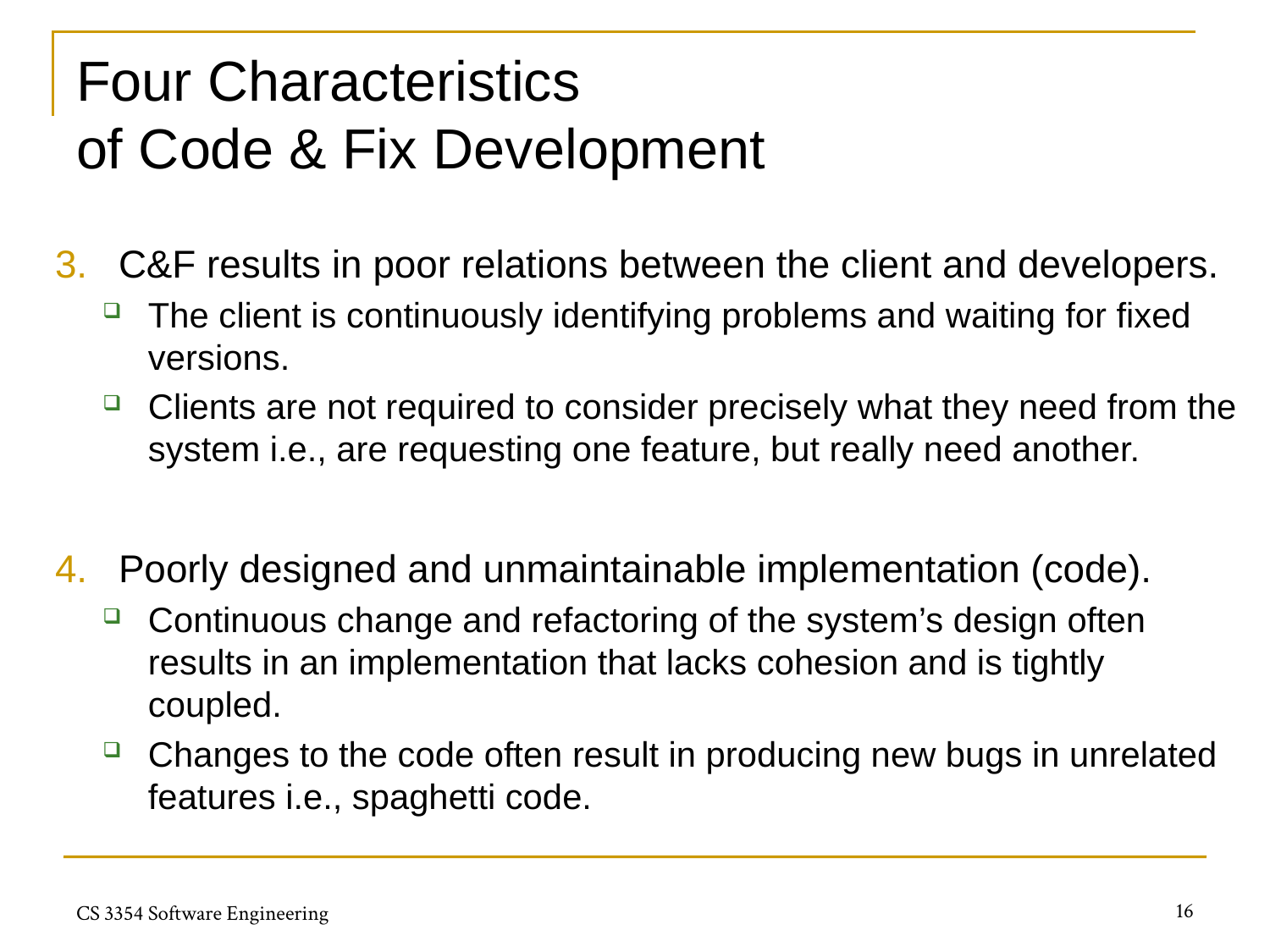

# Four Characteristics of Code & Fix Development
C&F results in poor relations between the client and developers.
The client is continuously identifying problems and waiting for fixed versions.
Clients are not required to consider precisely what they need from the system i.e., are requesting one feature, but really need another.

Poorly designed and unmaintainable implementation (code).
Continuous change and refactoring of the system’s design often results in an implementation that lacks cohesion and is tightly coupled.
Changes to the code often result in producing new bugs in unrelated features i.e., spaghetti code.
16
CS 3354 Software Engineering